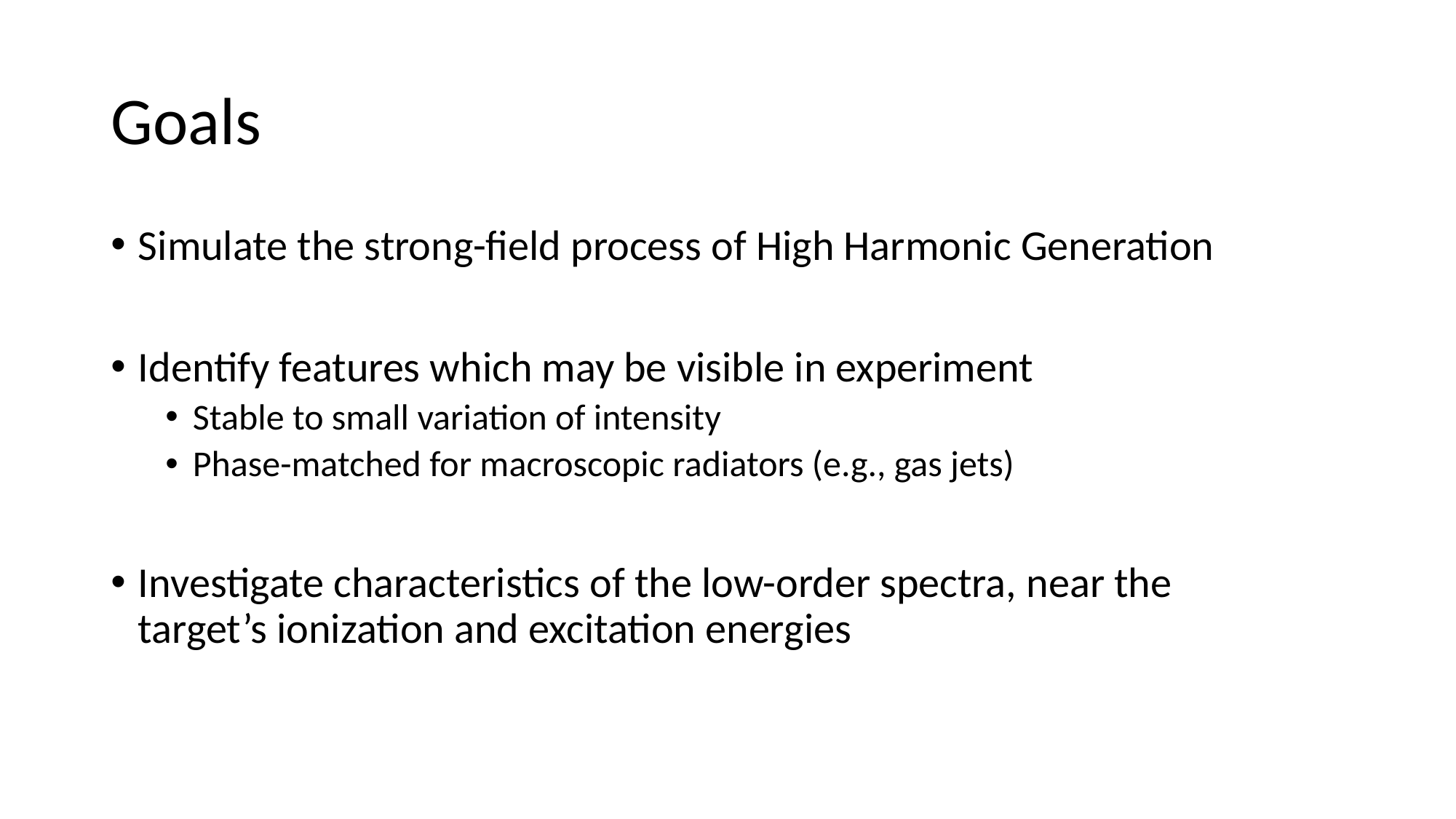

# Goals
Simulate the strong-field process of High Harmonic Generation

Identify features which may be visible in experiment
Stable to small variation of intensity
Phase-matched for macroscopic radiators (e.g., gas jets)

Investigate characteristics of the low-order spectra, near the target’s ionization and excitation energies